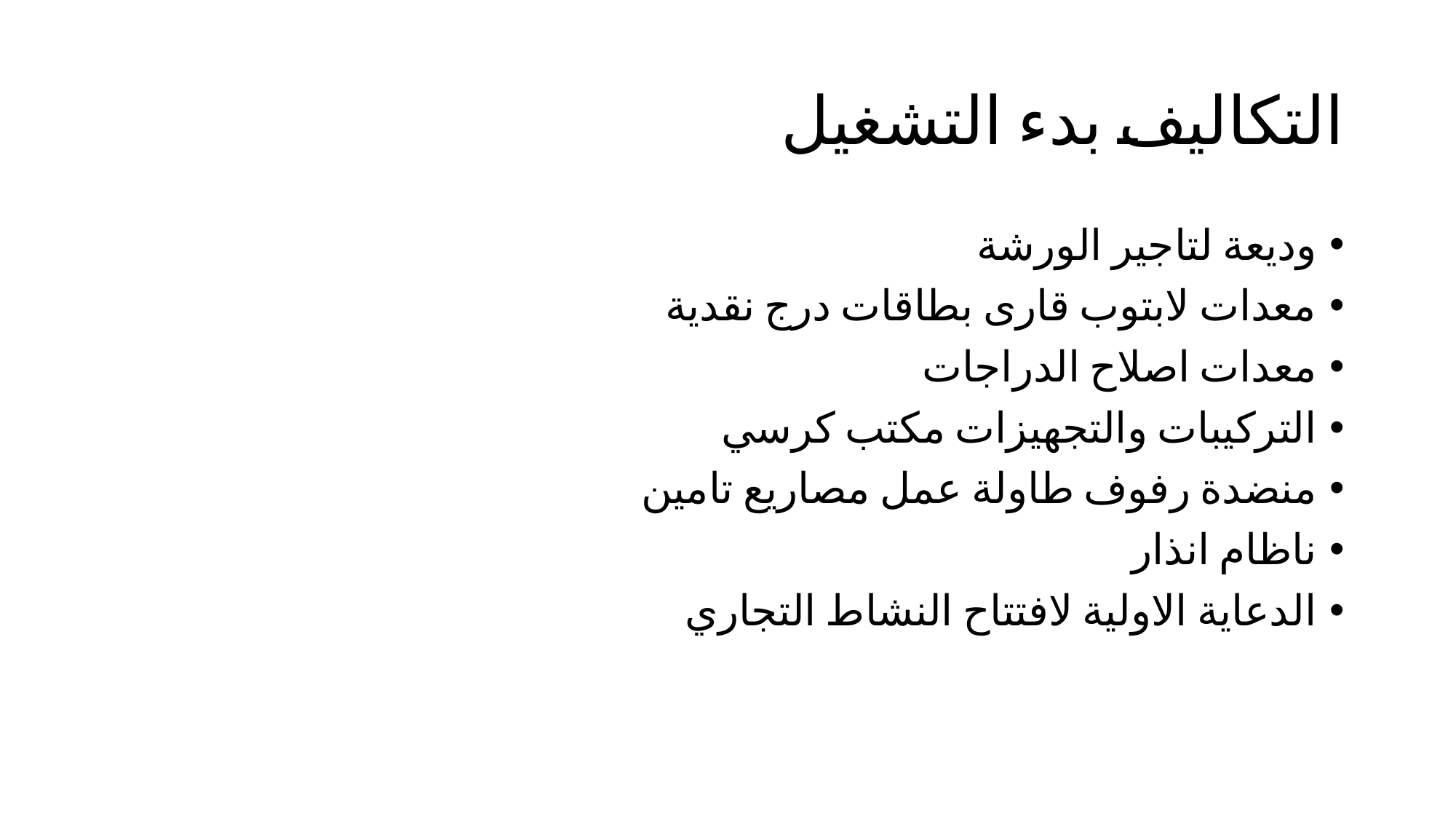

# التكاليف بدء التشغيل
وديعة لتاجير الورشة
معدات لابتوب قارى بطاقات درج نقدية
معدات اصلاح الدراجات
التركيبات والتجهيزات مكتب كرسي
منضدة رفوف طاولة عمل مصاريع تامين
ناظام انذار
الدعاية الاولية لافتتاح النشاط التجاري